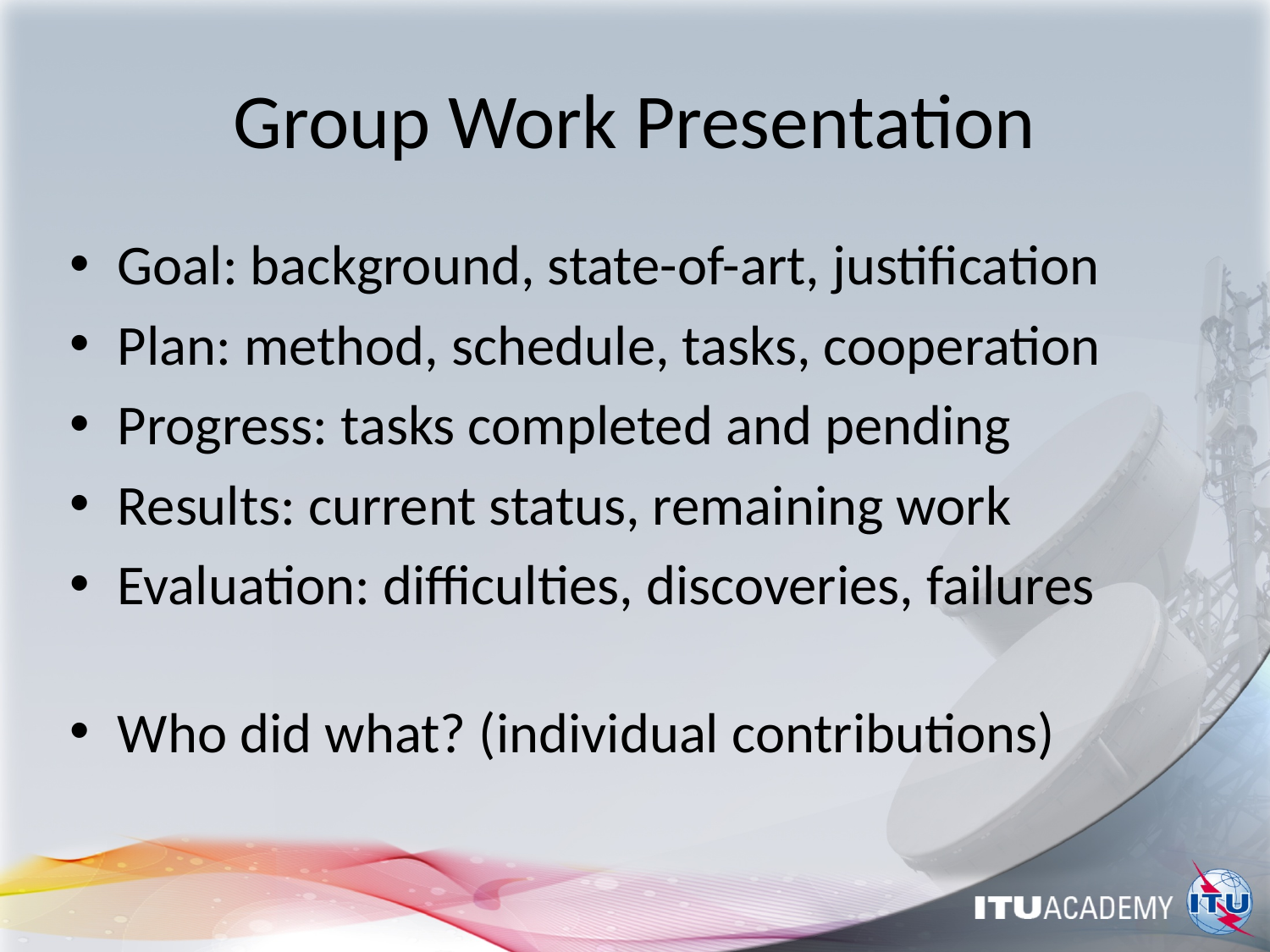

# Group Work Presentation
Goal: background, state-of-art, justification
Plan: method, schedule, tasks, cooperation
Progress: tasks completed and pending
Results: current status, remaining work
Evaluation: difficulties, discoveries, failures
Who did what? (individual contributions)